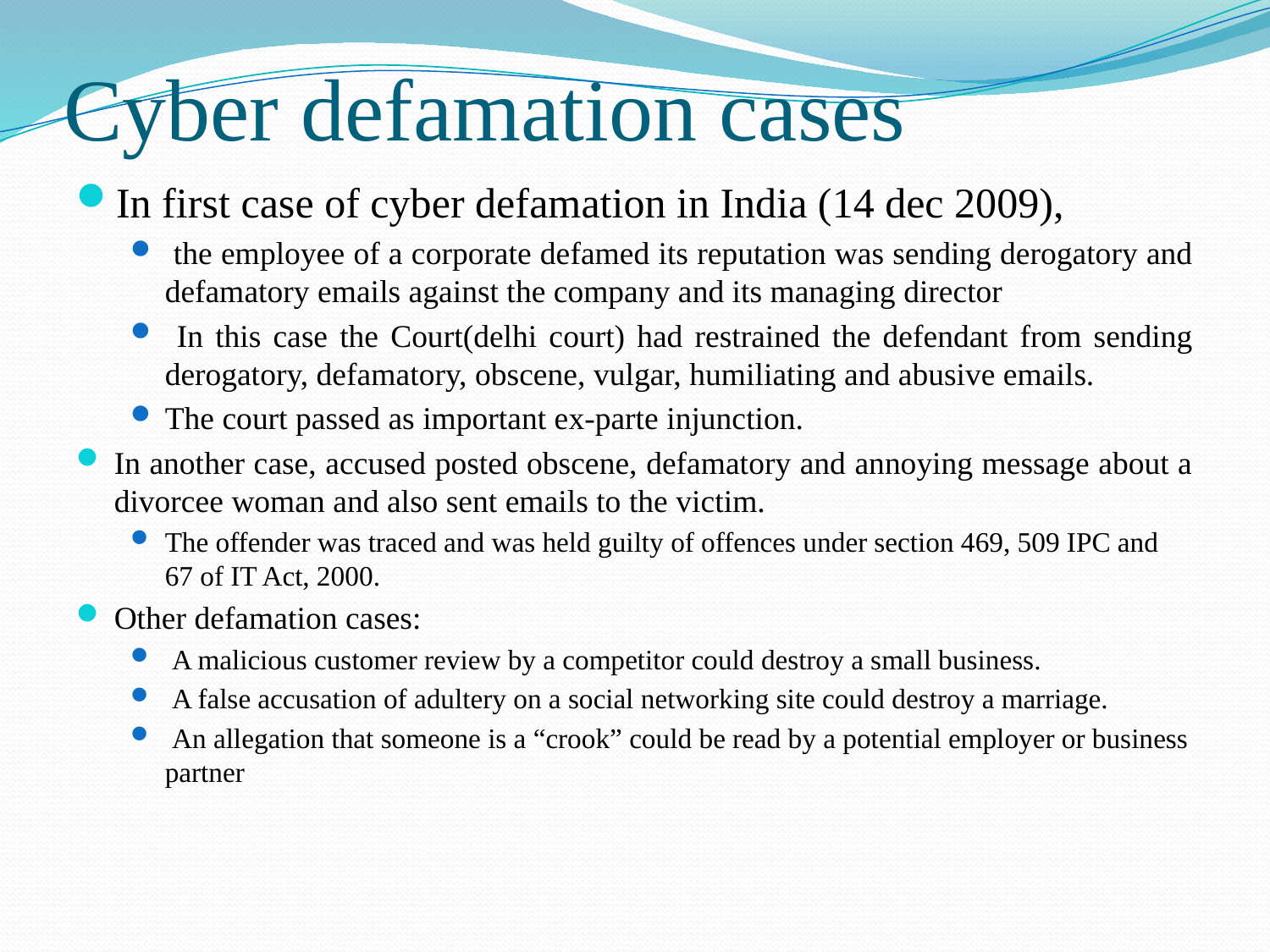

# Cyber defamation cases
In first case of cyber defamation in India (14 dec 2009),
 the employee of a corporate defamed its reputation was sending derogatory and defamatory emails against the company and its managing director
 In this case the Court(delhi court) had restrained the defendant from sending derogatory, defamatory, obscene, vulgar, humiliating and abusive emails.
The court passed as important ex-parte injunction.
In another case, accused posted obscene, defamatory and annoying message about a divorcee woman and also sent emails to the victim.
The offender was traced and was held guilty of offences under section 469, 509 IPC and 67 of IT Act, 2000.
Other defamation cases:
 A malicious customer review by a competitor could destroy a small business.
 A false accusation of adultery on a social networking site could destroy a marriage.
 An allegation that someone is a “crook” could be read by a potential employer or business partner